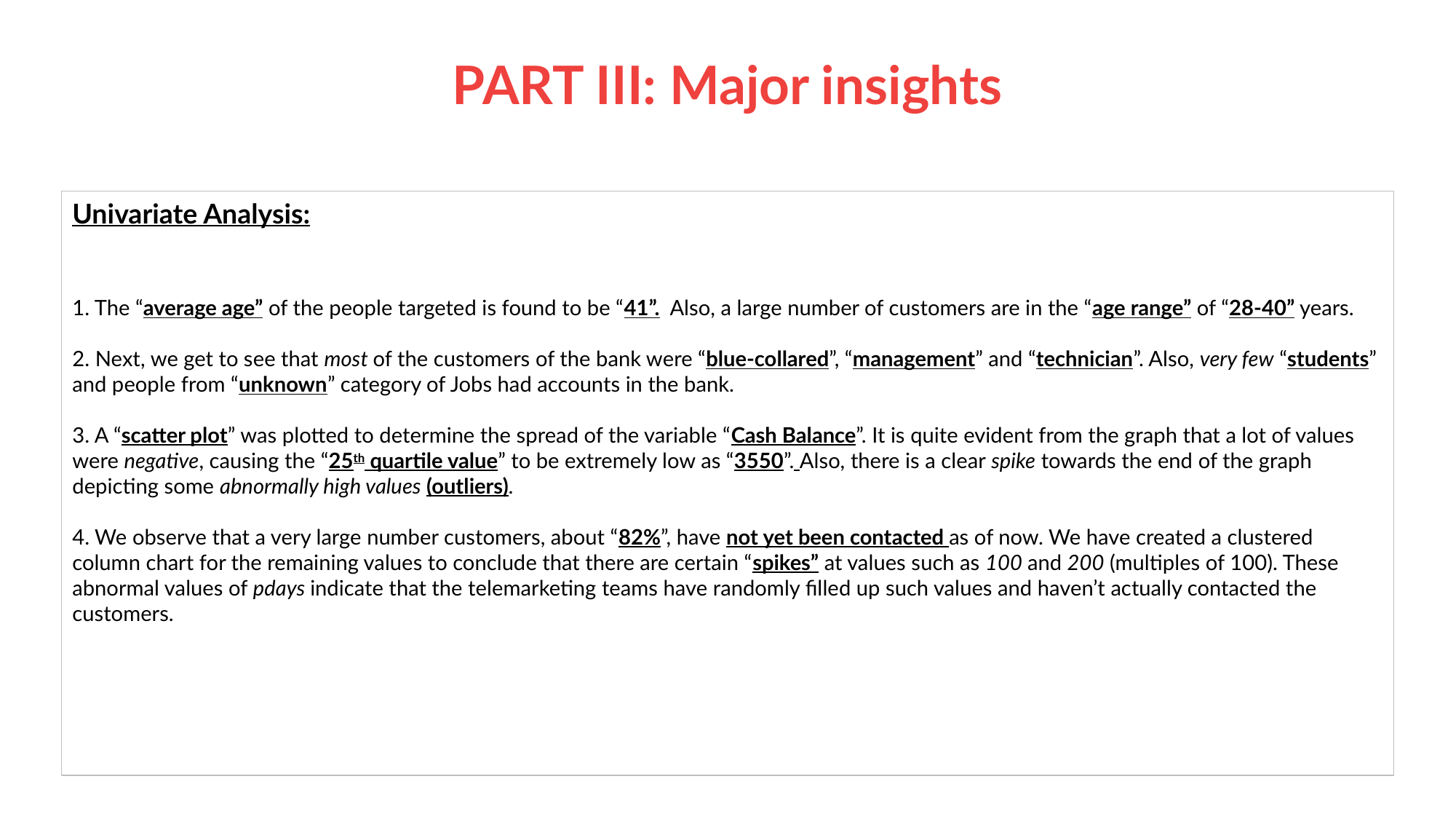

# PART III: Major insights
Univariate Analysis:

1. The “average age” of the people targeted is found to be “41”.  Also, a large number of customers are in the “age range” of “28-40” years.

2. Next, we get to see that most of the customers of the bank were “blue-collared”, “management” and “technician”. Also, very few “students” and people from “unknown” category of Jobs had accounts in the bank.

3. A “scatter plot” was plotted to determine the spread of the variable “Cash Balance”. It is quite evident from the graph that a lot of values were negative, causing the “25th quartile value” to be extremely low as “3550”. Also, there is a clear spike towards the end of the graph depicting some abnormally high values (outliers).

4. We observe that a very large number customers, about “82%”, have not yet been contacted as of now. We have created a clustered column chart for the remaining values to conclude that there are certain “spikes” at values such as 100 and 200 (multiples of 100). These abnormal values of pdays indicate that the telemarketing teams have randomly filled up such values and haven’t actually contacted the customers.